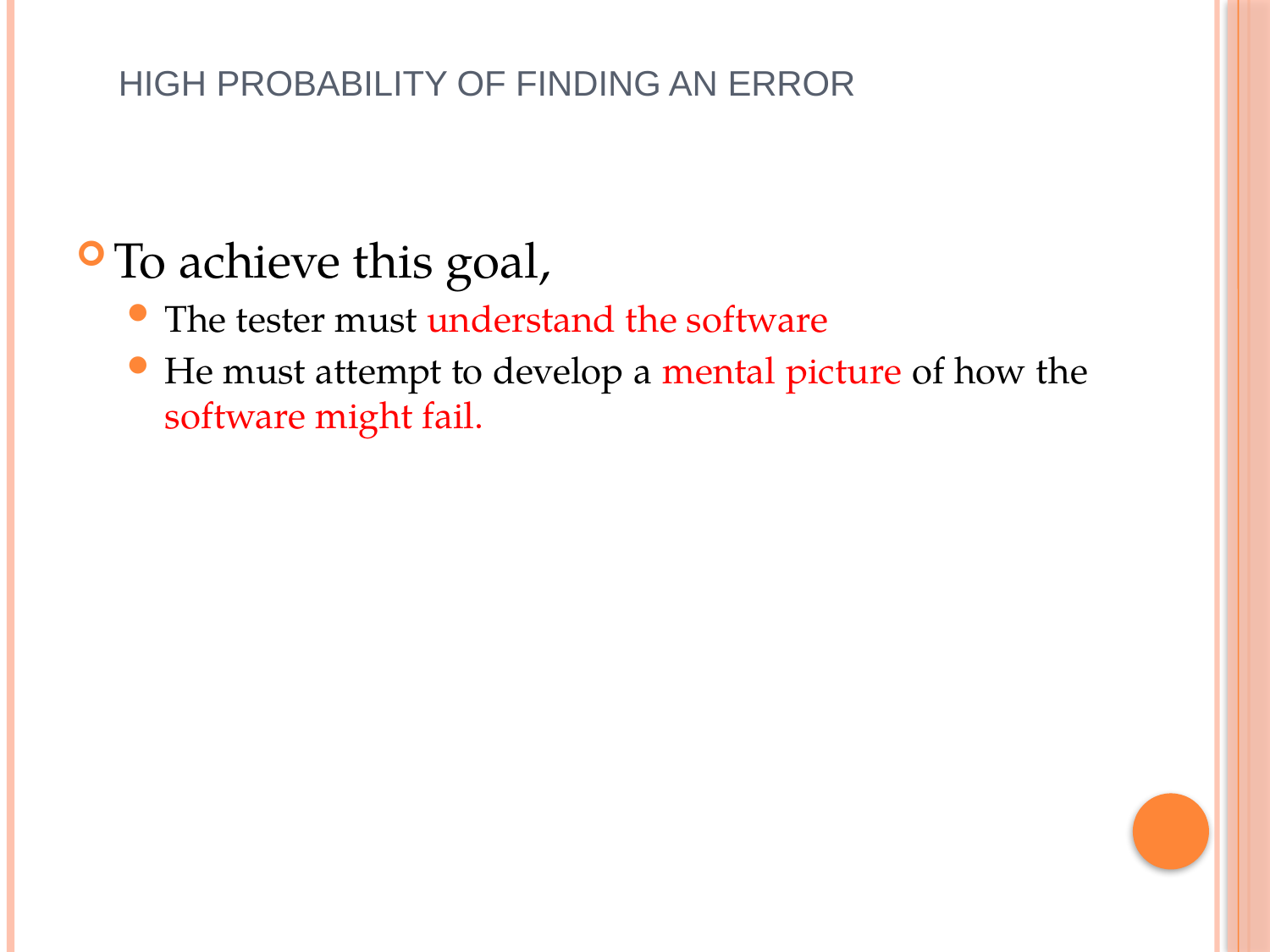

# High probability of finding an error
To achieve this goal,
The tester must understand the software
He must attempt to develop a mental picture of how the software might fail.